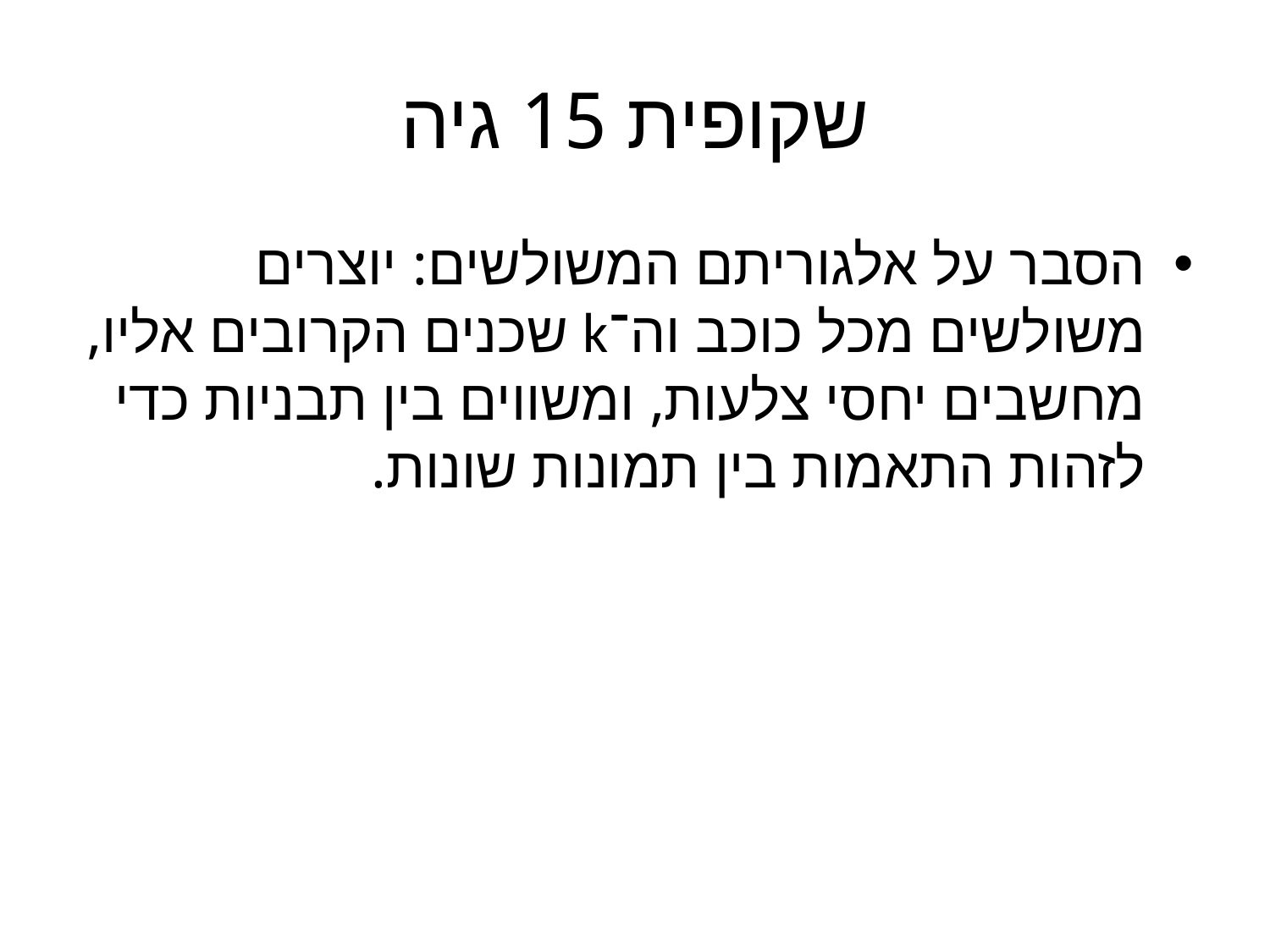

# שקופית 15 גיה
הסבר על אלגוריתם המשולשים: יוצרים משולשים מכל כוכב וה־k שכנים הקרובים אליו, מחשבים יחסי צלעות, ומשווים בין תבניות כדי לזהות התאמות בין תמונות שונות.